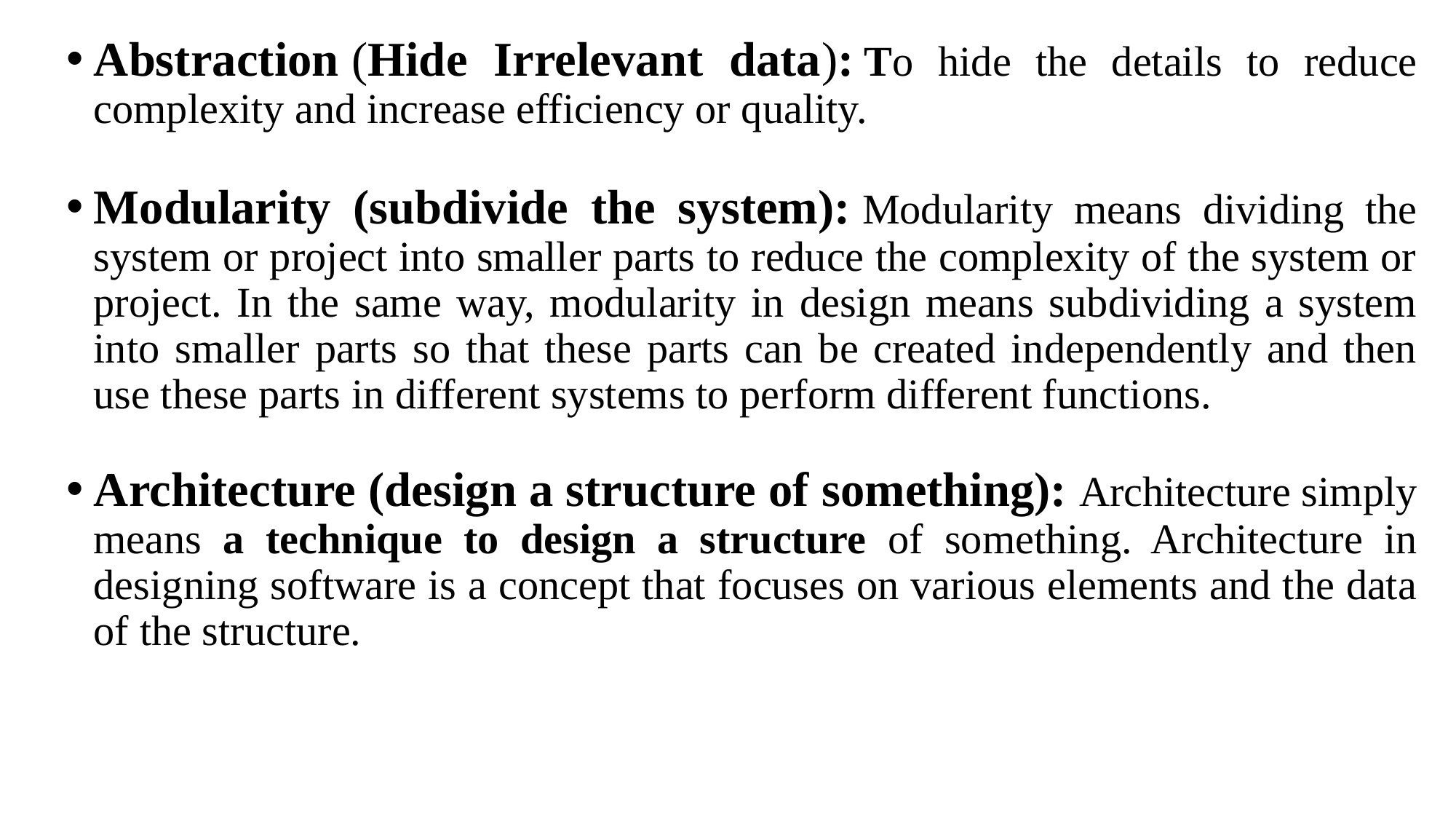

Abstraction (Hide Irrelevant data): To hide the details to reduce complexity and increase efficiency or quality.

Modularity (subdivide the system): Modularity means dividing the system or project into smaller parts to reduce the complexity of the system or project. In the same way, modularity in design means subdividing a system into smaller parts so that these parts can be created independently and then use these parts in different systems to perform different functions.

Architecture (design a structure of something): Architecture simply means a technique to design a structure of something. Architecture in designing software is a concept that focuses on various elements and the data of the structure.